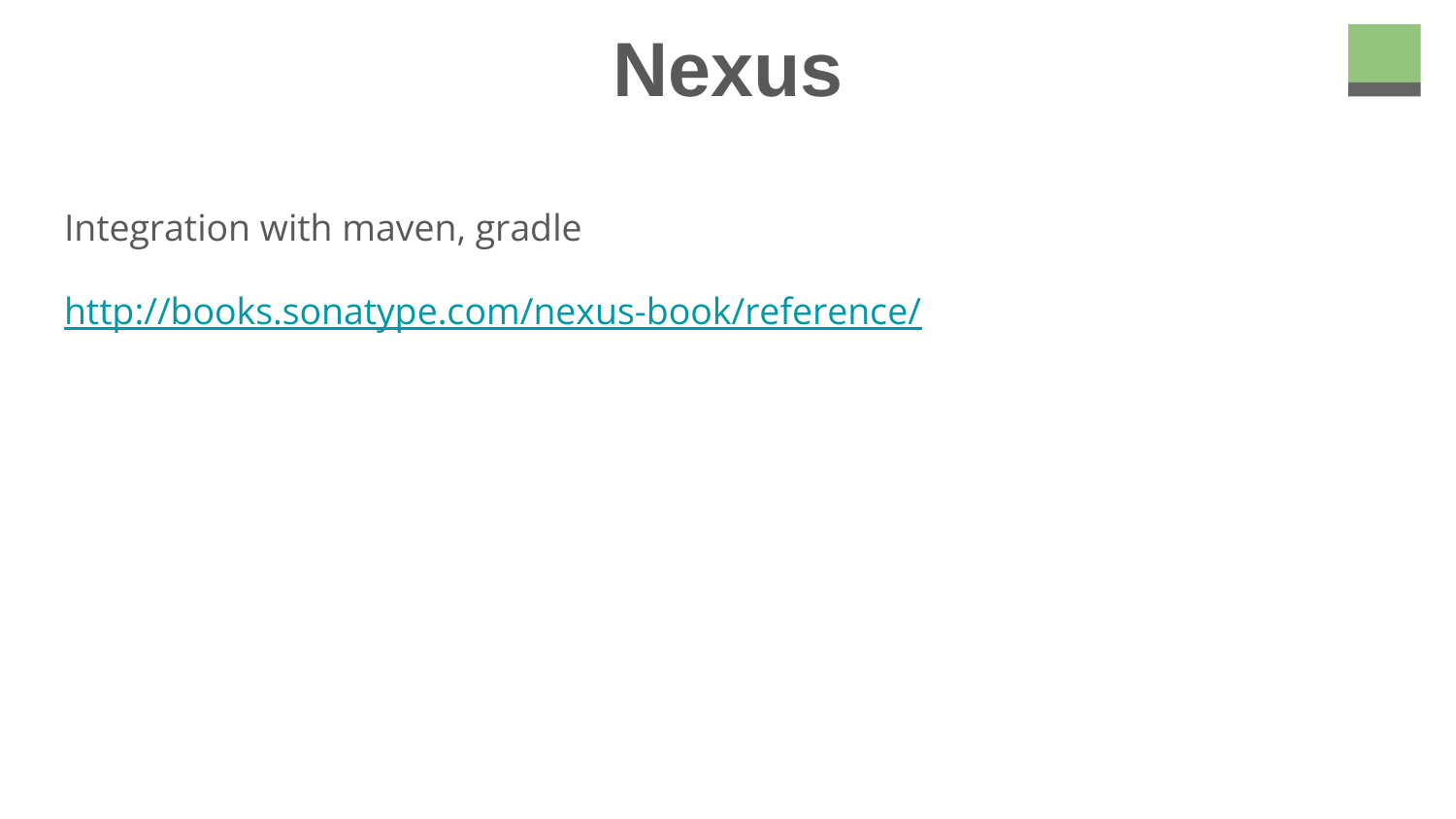

# Nexus
Integration with maven, gradle
http://books.sonatype.com/nexus-book/reference/